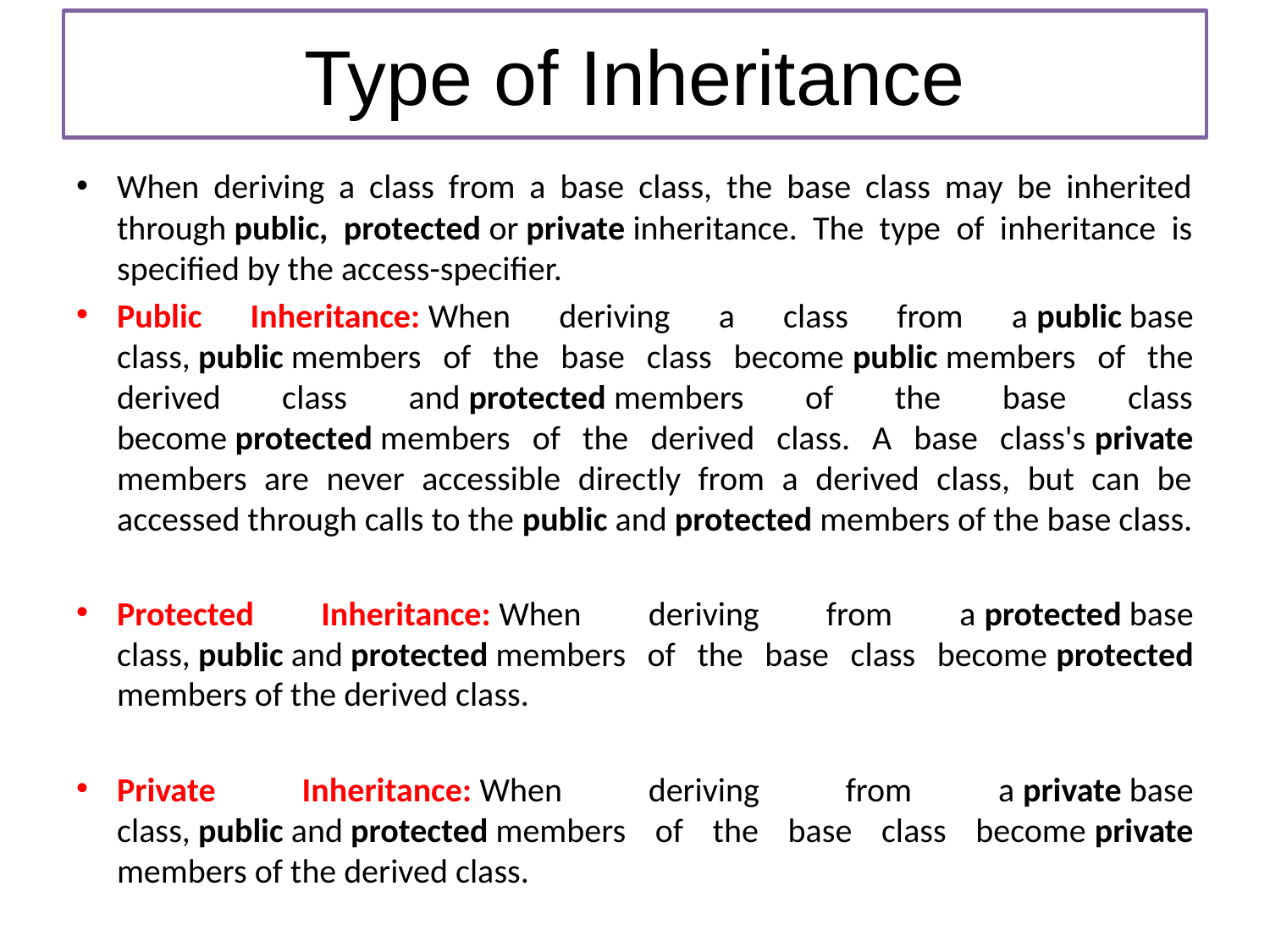

# Type of Inheritance
When deriving a class from a base class, the base class may be inherited through public, protected or private inheritance. The type of inheritance is specified by the access-specifier.
Public Inheritance: When deriving a class from a public base class, public members of the base class become public members of the derived class and protected members of the base class become protected members of the derived class. A base class's private members are never accessible directly from a derived class, but can be accessed through calls to the public and protected members of the base class.

Protected Inheritance: When deriving from a protected base class, public and protected members of the base class become protected members of the derived class.

Private Inheritance: When deriving from a private base class, public and protected members of the base class become private members of the derived class.